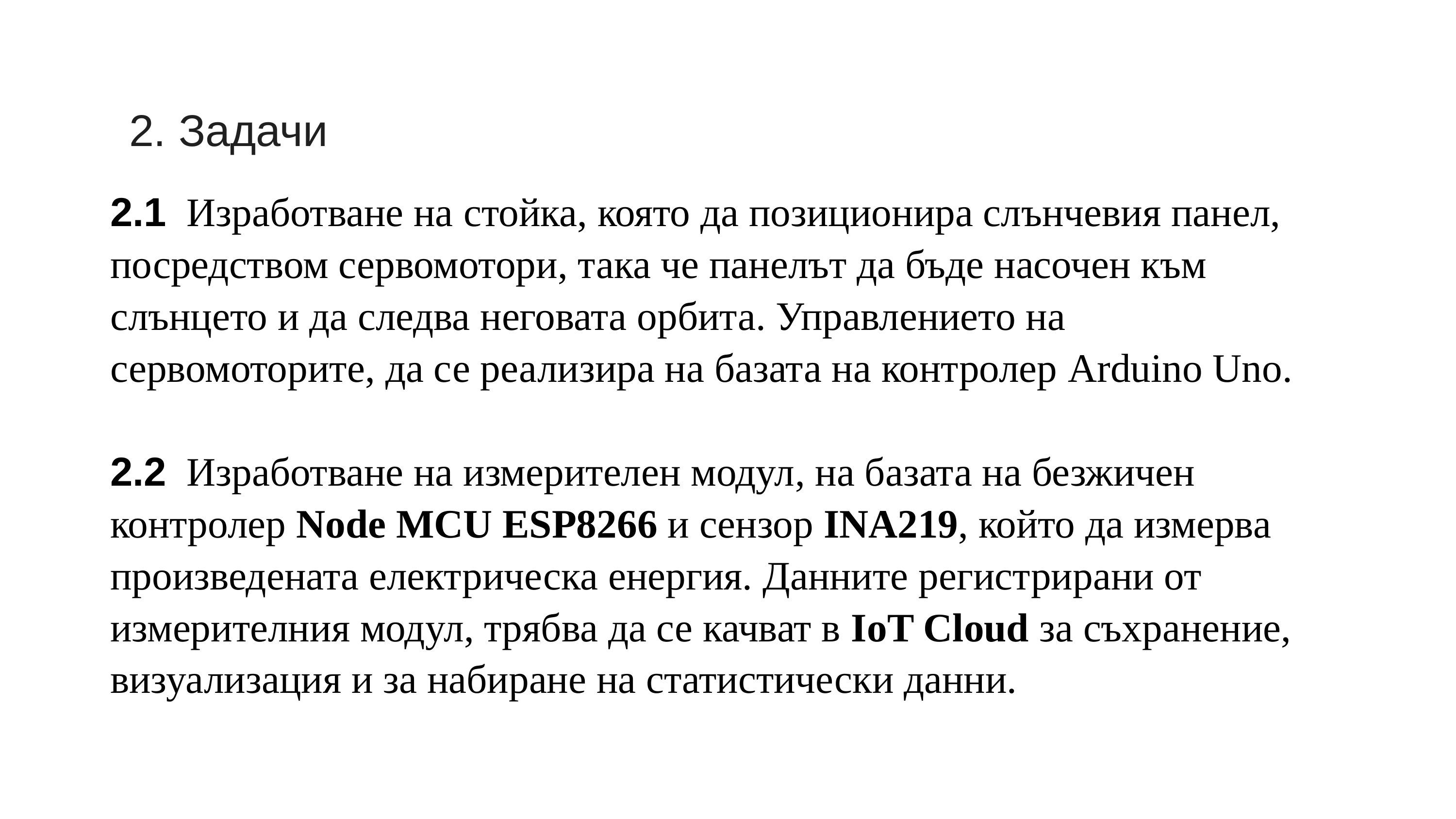

2. Задачи
2.1  Изработване на стойка, която да позиционира слънчевия панел, посредством сервомотори, така че панелът да бъде насочен към слънцето и да следва неговата орбита. Управлението на сервомоторите, да се реализира на базата на контролер Arduino Uno.

2.2  Изработване на измерителен модул, на базата на безжичен контролер Node MCU ESP8266 и сензор INA219, който да измерва произведената електрическа енергия. Данните регистрирани от измерителния модул, трябва да се качват в IoT Cloud за съхранение, визуализация и за набиране на статистически данни.